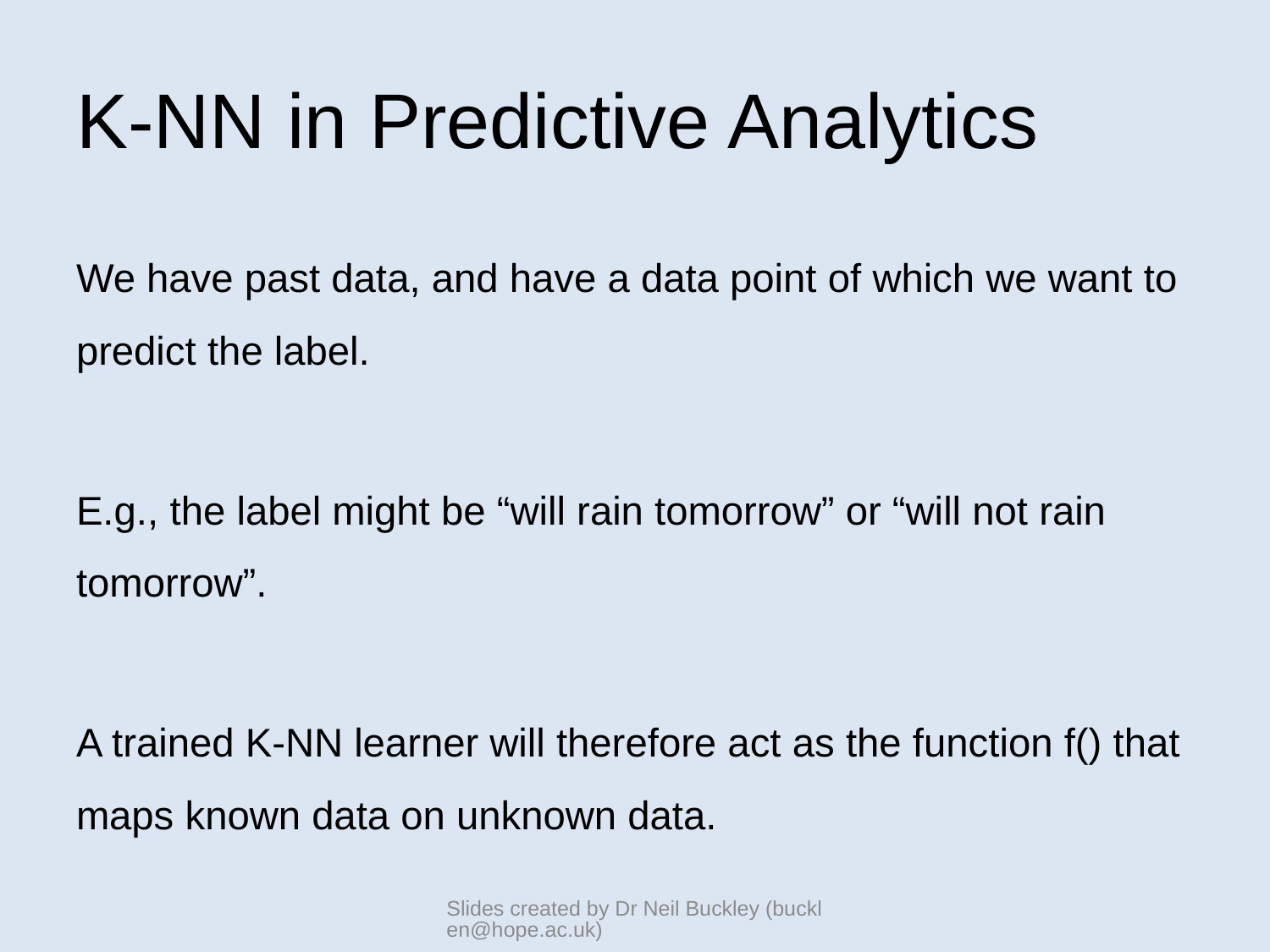

# K-NN in Predictive Analytics
We have past data, and have a data point of which we want to predict the label.

E.g., the label might be “will rain tomorrow” or “will not rain tomorrow”.

A trained K-NN learner will therefore act as the function f() that maps known data on unknown data.
Slides created by Dr Neil Buckley (bucklen@hope.ac.uk)